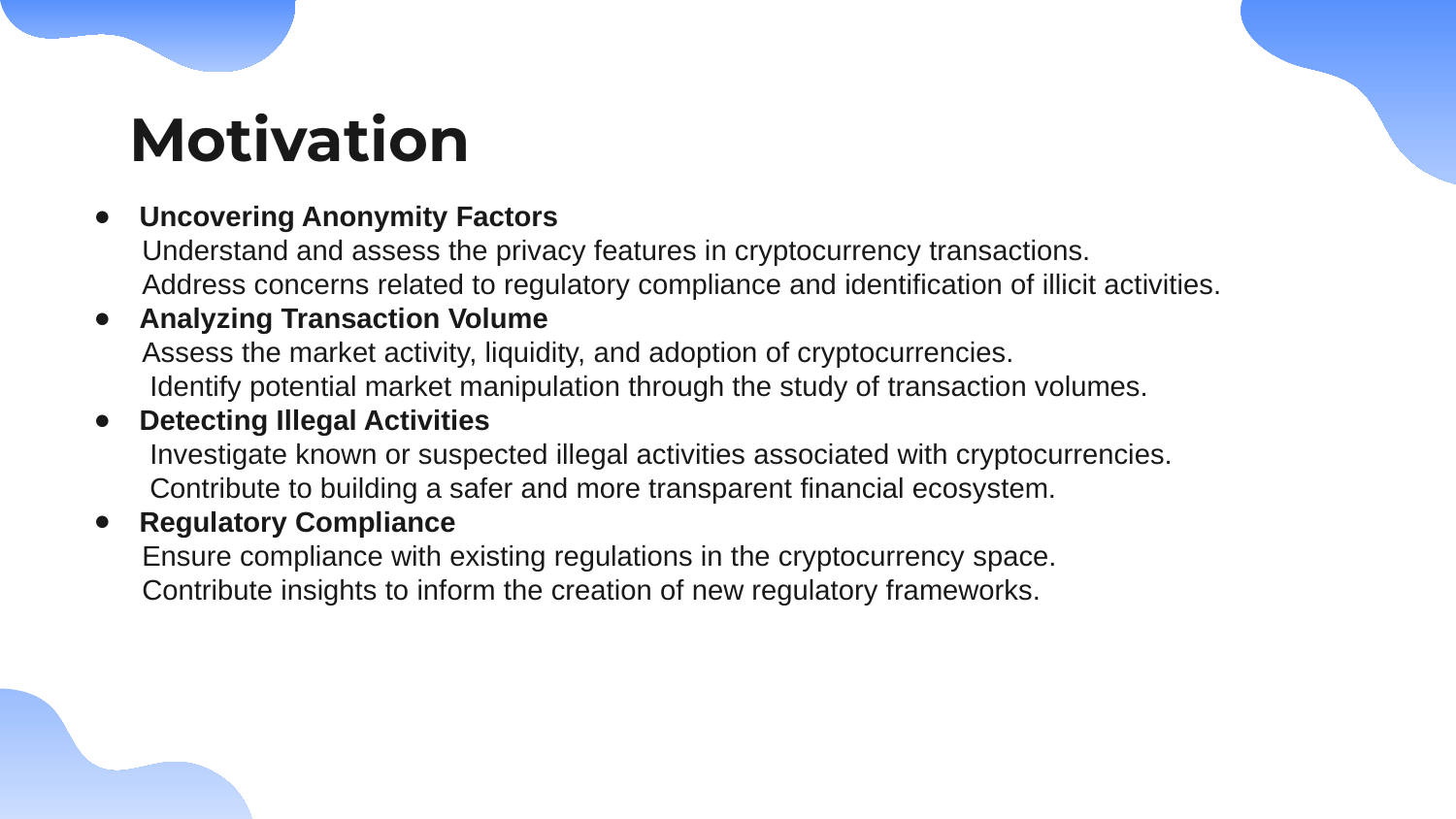

# Motivation
Uncovering Anonymity Factors
      Understand and assess the privacy features in cryptocurrency transactions.
      Address concerns related to regulatory compliance and identification of illicit activities.
Analyzing Transaction Volume
      Assess the market activity, liquidity, and adoption of cryptocurrencies.
       Identify potential market manipulation through the study of transaction volumes.
Detecting Illegal Activities
       Investigate known or suspected illegal activities associated with cryptocurrencies.
       Contribute to building a safer and more transparent financial ecosystem.
Regulatory Compliance
      Ensure compliance with existing regulations in the cryptocurrency space.
      Contribute insights to inform the creation of new regulatory frameworks.